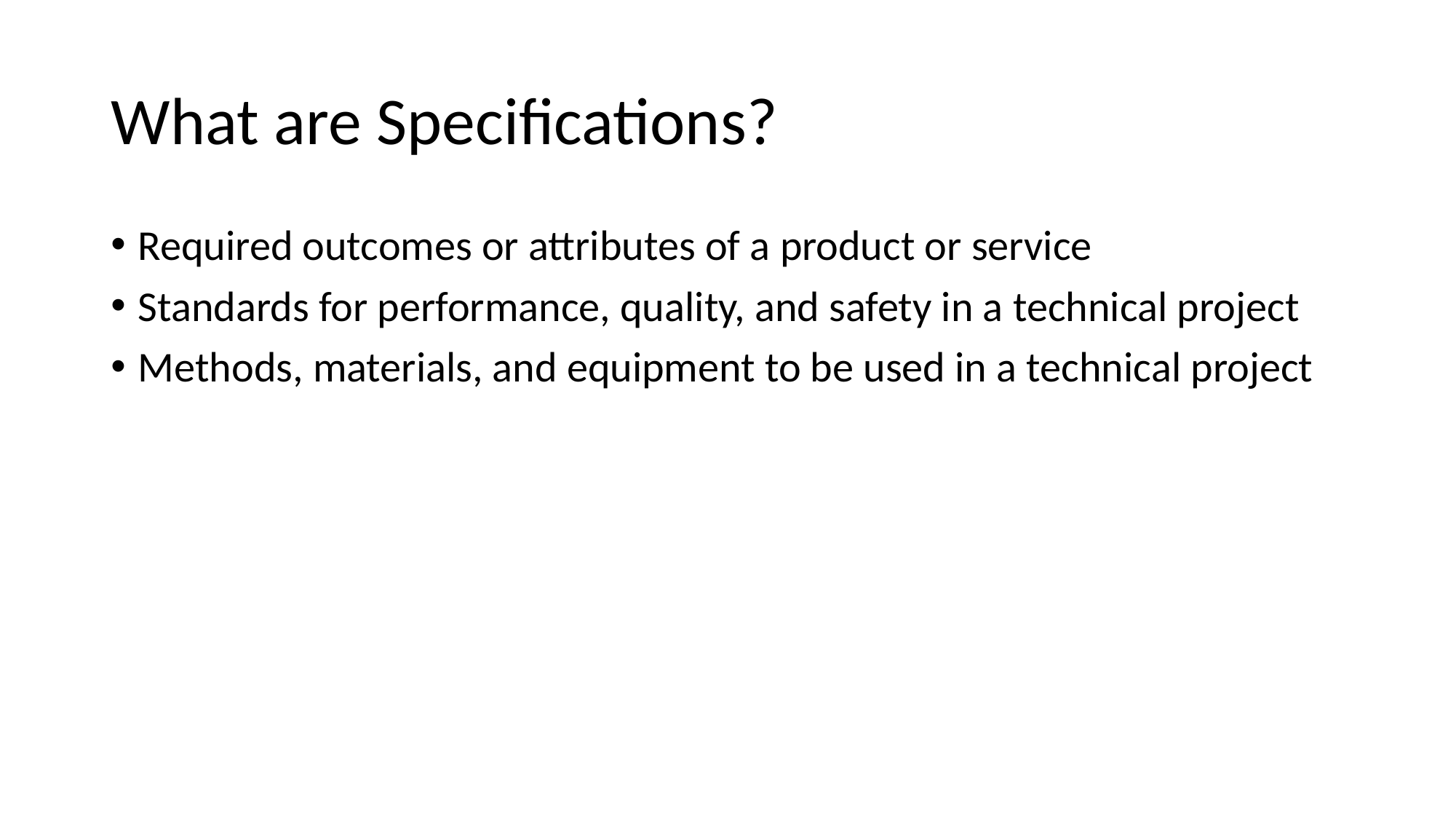

# What are Specifications?
Required outcomes or attributes of a product or service
Standards for performance, quality, and safety in a technical project
Methods, materials, and equipment to be used in a technical project